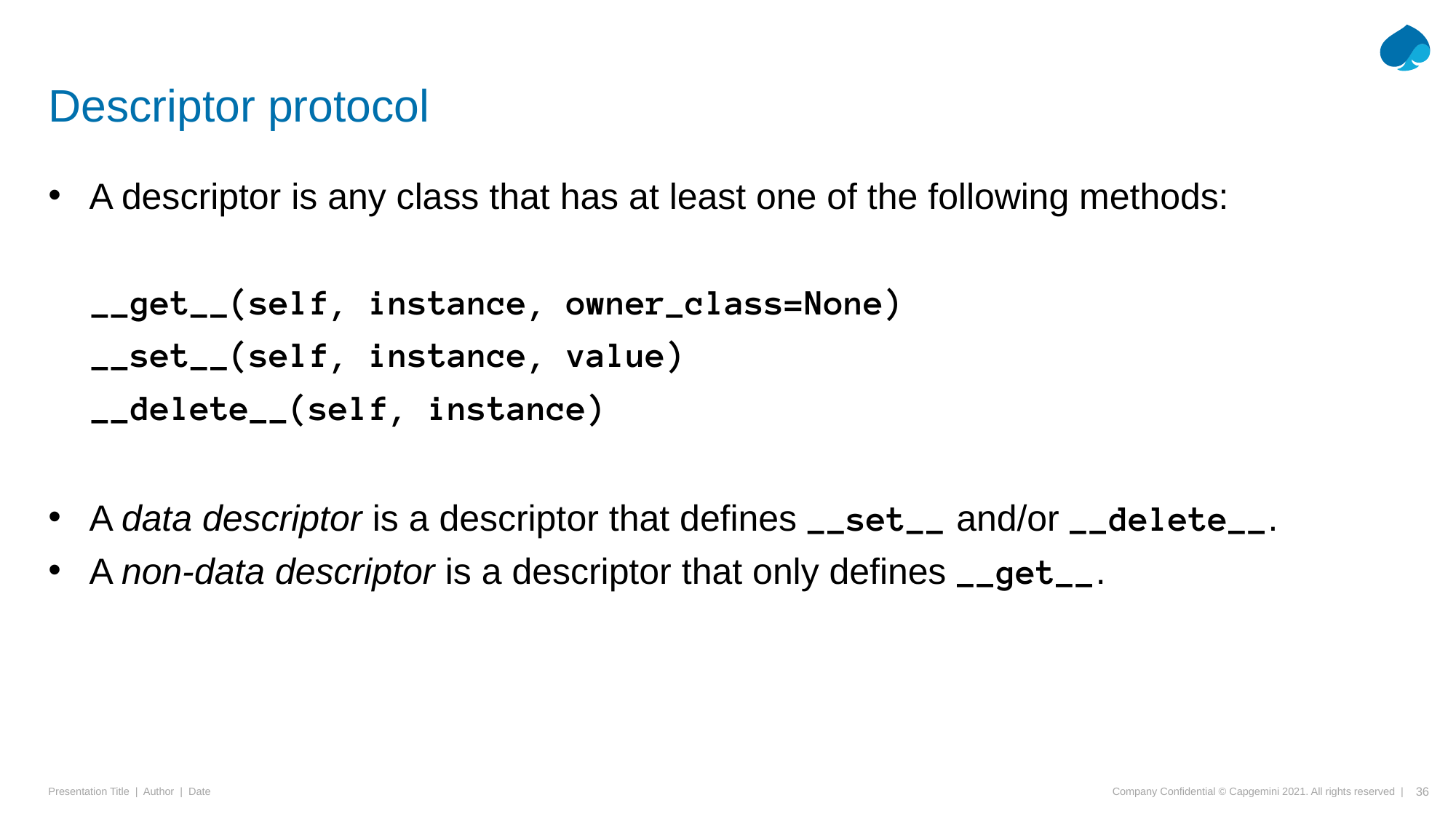

# Descriptor protocol
A descriptor is any class that has at least one of the following methods:

__get__(self, instance, owner_class=None)
__set__(self, instance, value)
__delete__(self, instance)

A data descriptor is a descriptor that defines __set__ and/or __delete__.
A non-data descriptor is a descriptor that only defines __get__.